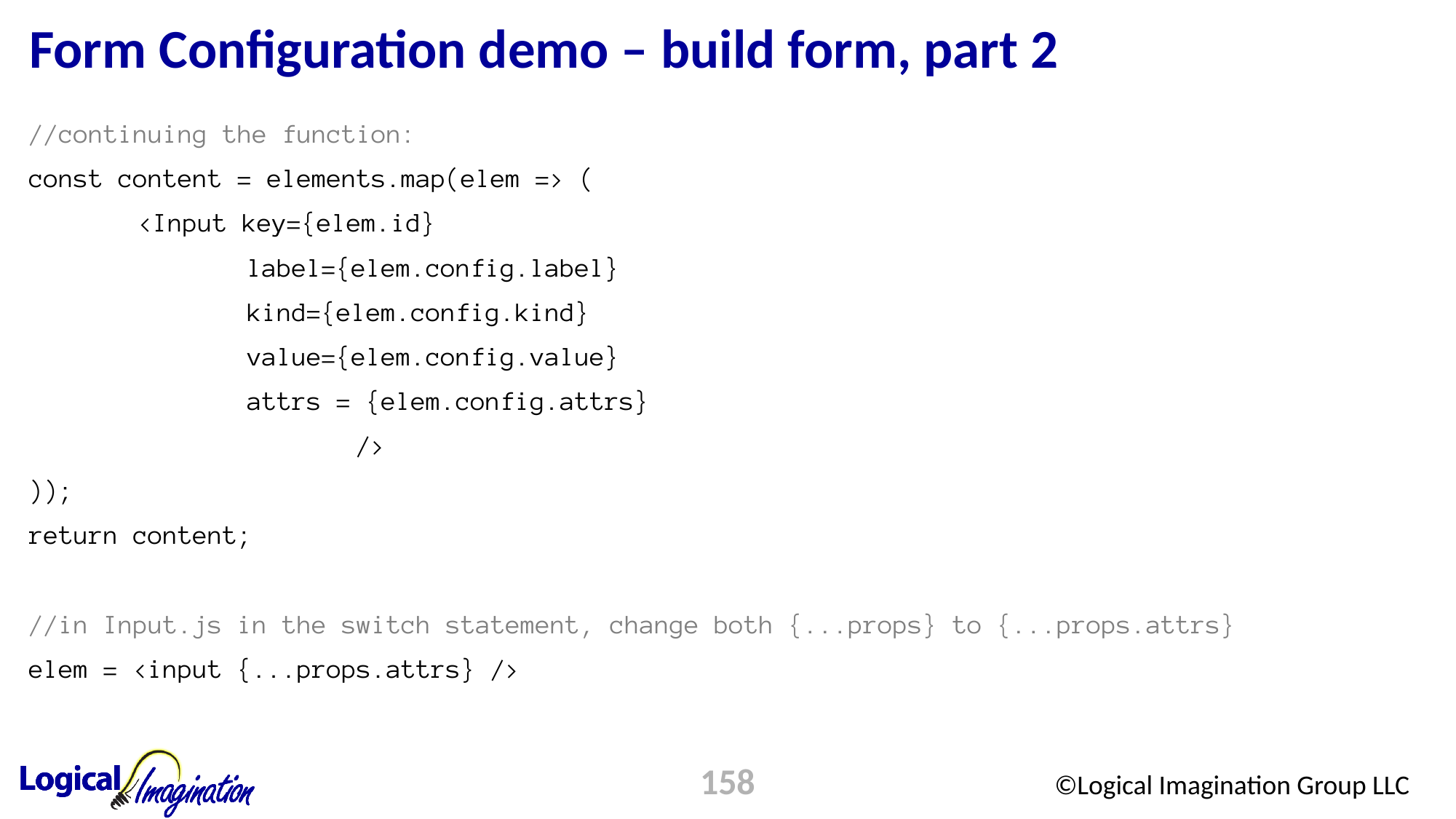

# Form Configuration demo – build form, part 2
//continuing the function:
const content = elements.map(elem => (
	<Input key={elem.id}
		label={elem.config.label}
		kind={elem.config.kind}
		value={elem.config.value}
		attrs = {elem.config.attrs}
			/>
));
return content;

//in Input.js in the switch statement, change both {...props} to {...props.attrs}
elem = <input {...props.attrs} />
158